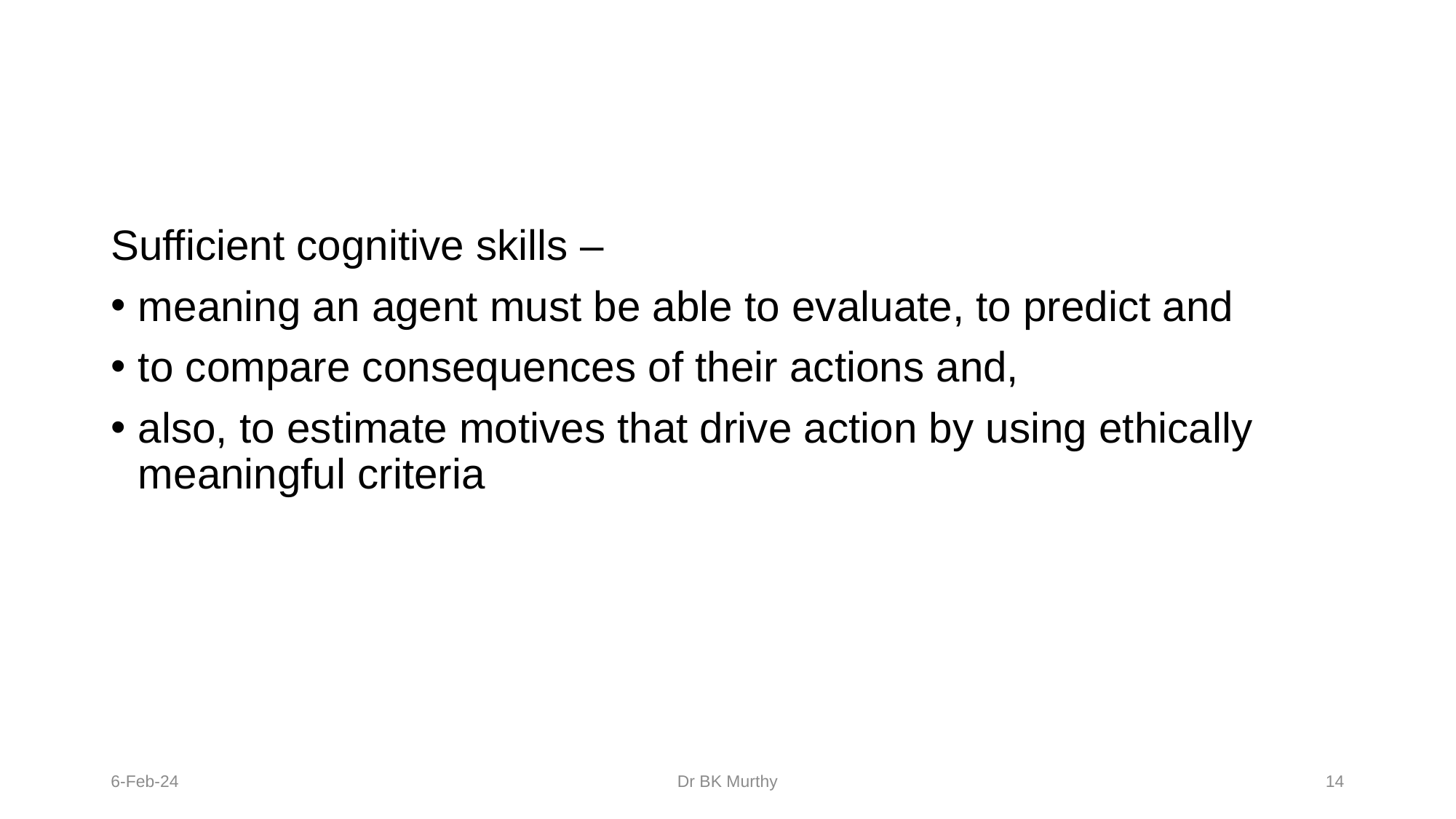

Sufficient cognitive skills –
meaning an agent must be able to evaluate, to predict and
to compare consequences of their actions and,
also, to estimate motives that drive action by using ethically meaningful criteria
6-Feb-24
Dr BK Murthy
14